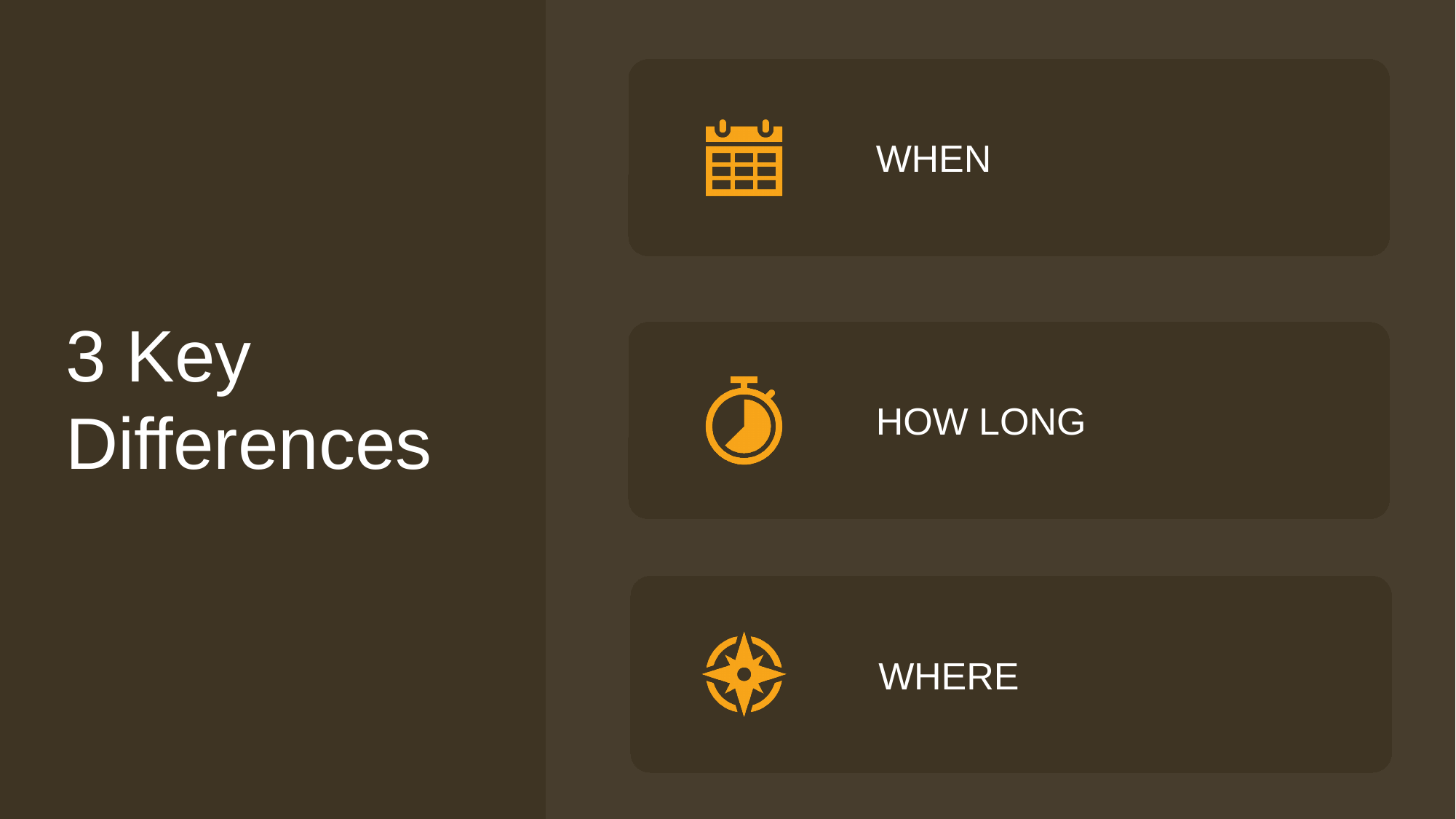

# 3 Key Differences

WHEN

HOW LONG

WHERE